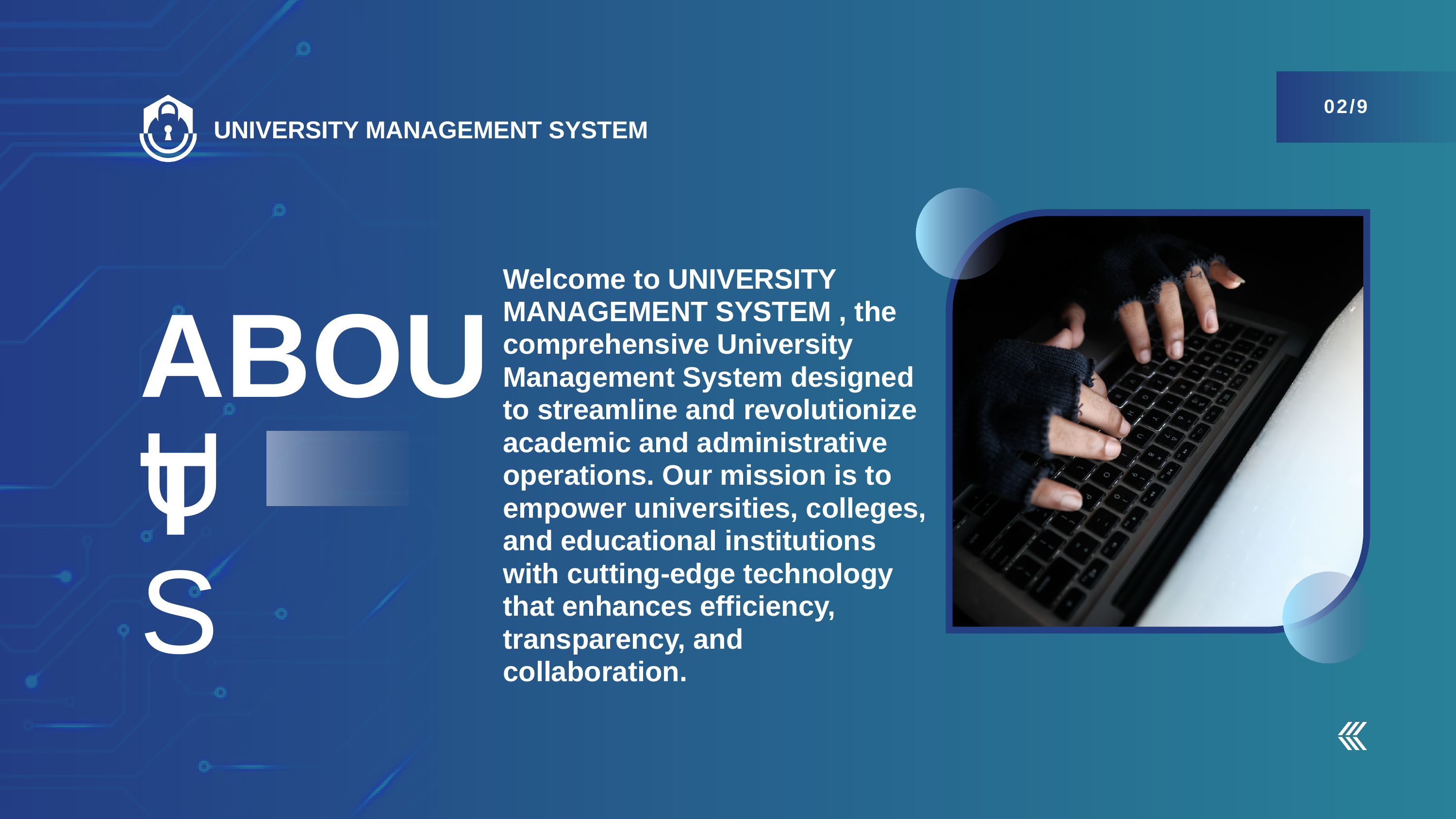

02/9
UNIVERSITY MANAGEMENT SYSTEM

Welcome to UNIVERSITY MANAGEMENT SYSTEM , the comprehensive University Management System designed to streamline and revolutionize academic and administrative operations. Our mission is to empower universities, colleges, and educational institutions with cutting-edge technology that enhances efficiency, transparency, and collaboration.
ABOUT
US